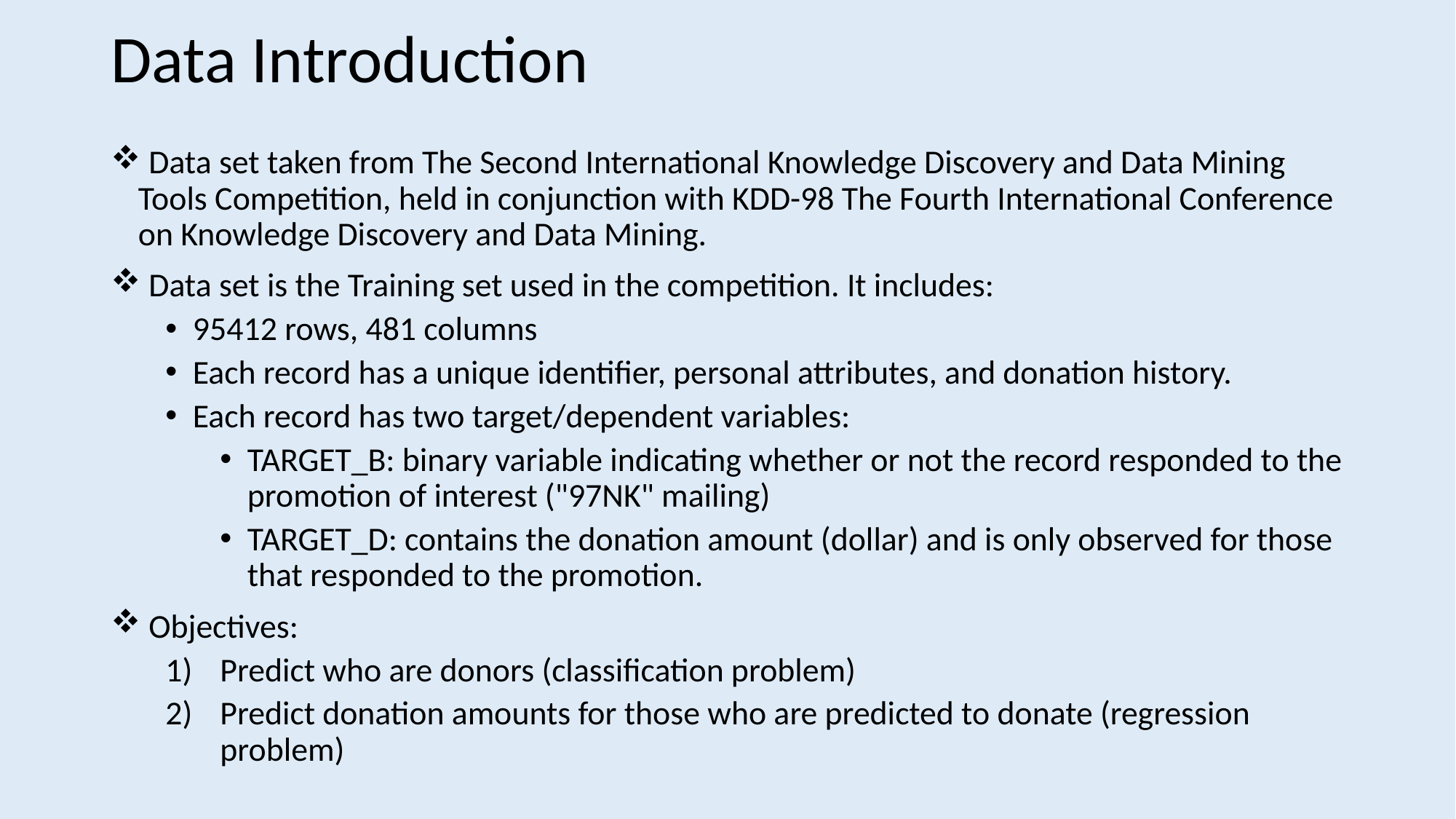

# Data Introduction
 Data set taken from The Second International Knowledge Discovery and Data Mining Tools Competition, held in conjunction with KDD-98 The Fourth International Conference on Knowledge Discovery and Data Mining.
 Data set is the Training set used in the competition. It includes:
95412 rows, 481 columns
Each record has a unique identifier, personal attributes, and donation history.
Each record has two target/dependent variables:
TARGET_B: binary variable indicating whether or not the record responded to the promotion of interest ("97NK" mailing)
TARGET_D: contains the donation amount (dollar) and is only observed for those that responded to the promotion.
 Objectives:
Predict who are donors (classification problem)
Predict donation amounts for those who are predicted to donate (regression problem)